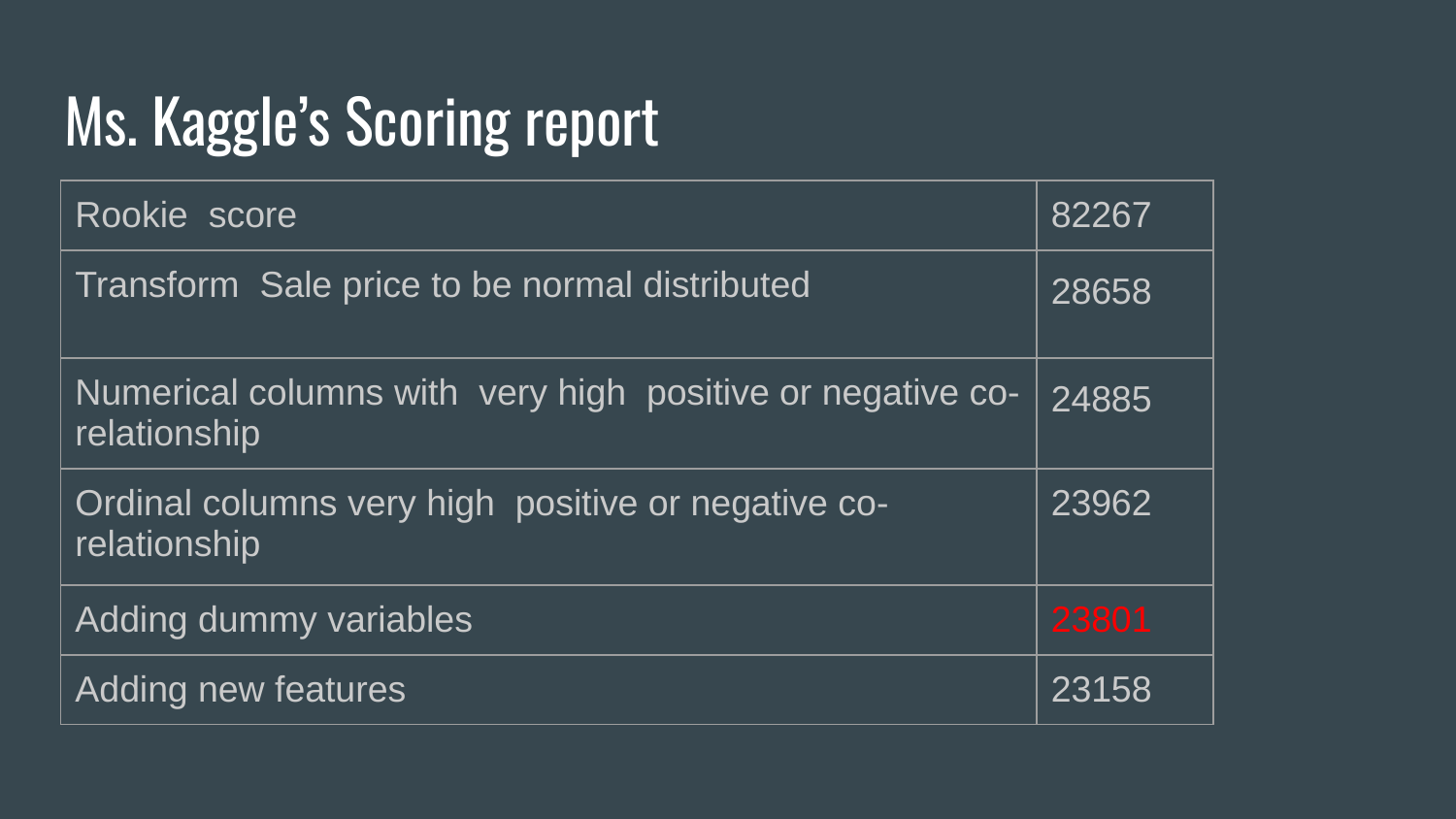

# Ms. Kaggle’s Scoring report
| Rookie score | 82267 |
| --- | --- |
| Transform Sale price to be normal distributed | 28658 |
| Numerical columns with very high positive or negative co-relationship | 24885 |
| Ordinal columns very high positive or negative co-relationship | 23962 |
| Adding dummy variables | 23801 |
| Adding new features | 23158 |